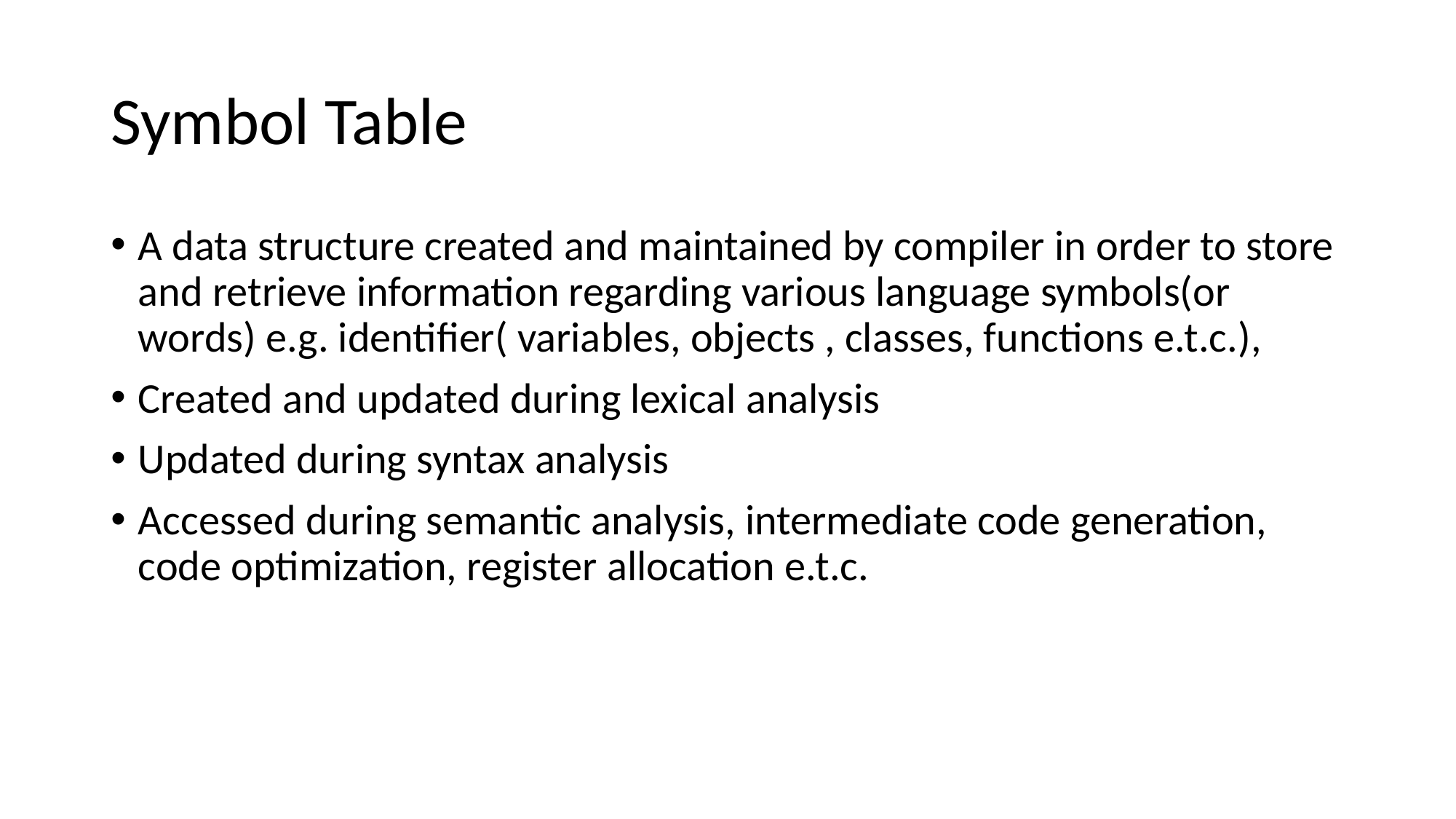

# Symbol Table
A data structure created and maintained by compiler in order to store and retrieve information regarding various language symbols(or words) e.g. identifier( variables, objects , classes, functions e.t.c.),
Created and updated during lexical analysis
Updated during syntax analysis
Accessed during semantic analysis, intermediate code generation, code optimization, register allocation e.t.c.